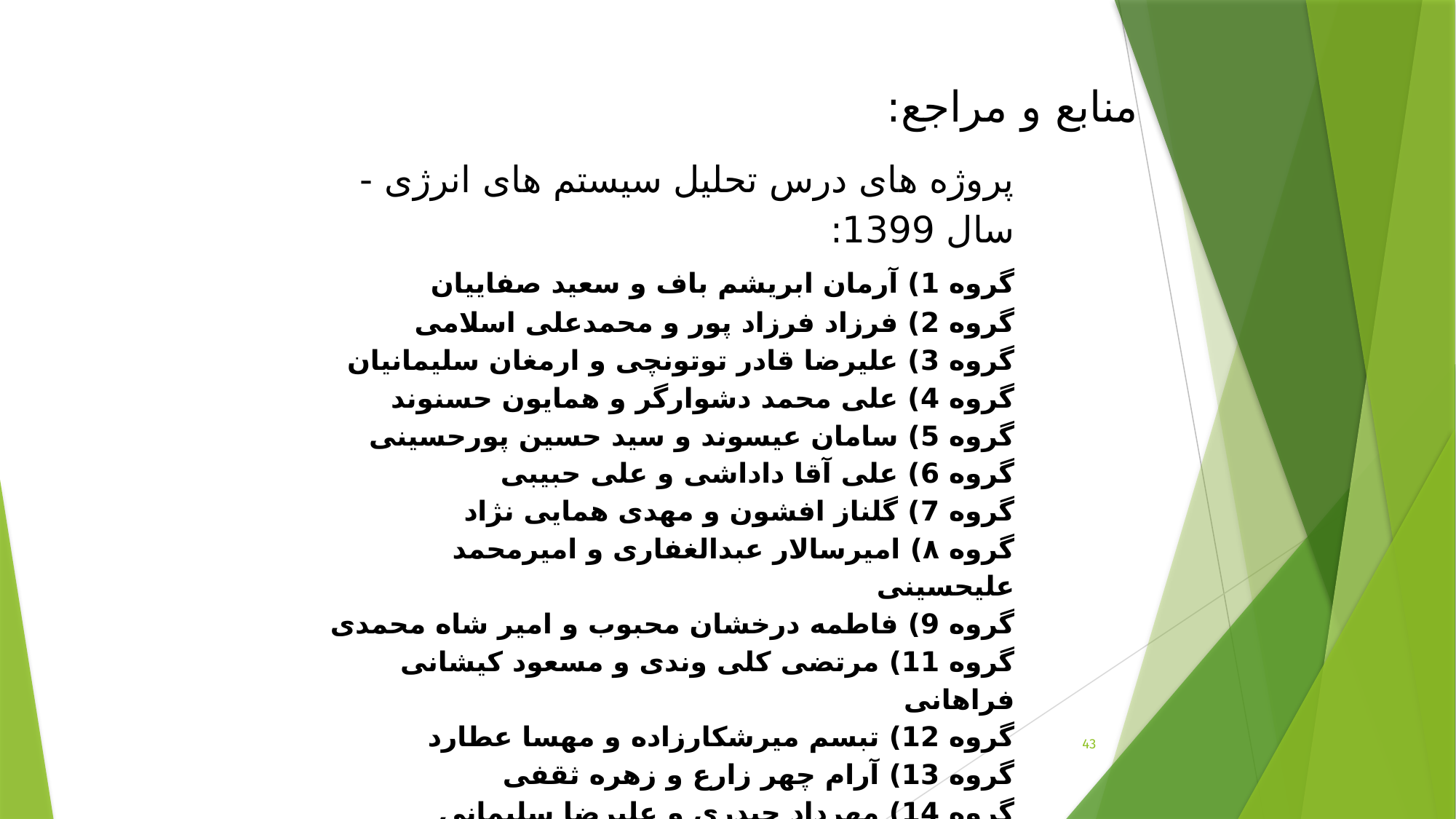

منابع و مراجع:
پروژه های درس تحلیل سیستم های انرژی -  سال 1399:
	گروه 1) آرمان ابریشم باف و سعید صفاییان
	گروه 2) فرزاد فرزاد پور و محمدعلی اسلامی
	گروه 3) علیرضا قادر توتونچی و ارمغان سلیمانیان
	گروه 4) علی محمد دشوارگر و همایون حسنوند
	گروه 5) سامان عیسوند و سید حسین پورحسینی
	گروه 6) علی آقا داداشی و علی حبیبی
	گروه 7) گلناز افشون و مهدی همایی نژاد
	گروه ۸) امیرسالار عبدالغفاری و امیرمحمد علیحسینی
	گروه 9) فاطمه درخشان محبوب و امیر شاه محمدی
	گروه 11) مرتضی کلی وندی و مسعود کیشانی فراهانی
	گروه 12) تبسم میرشکارزاده و مهسا عطارد
	گروه 13) آرام چهر زارع و زهره ثقفی
	گروه 14) مهرداد حیدری و علیرضا سلیمانی
43